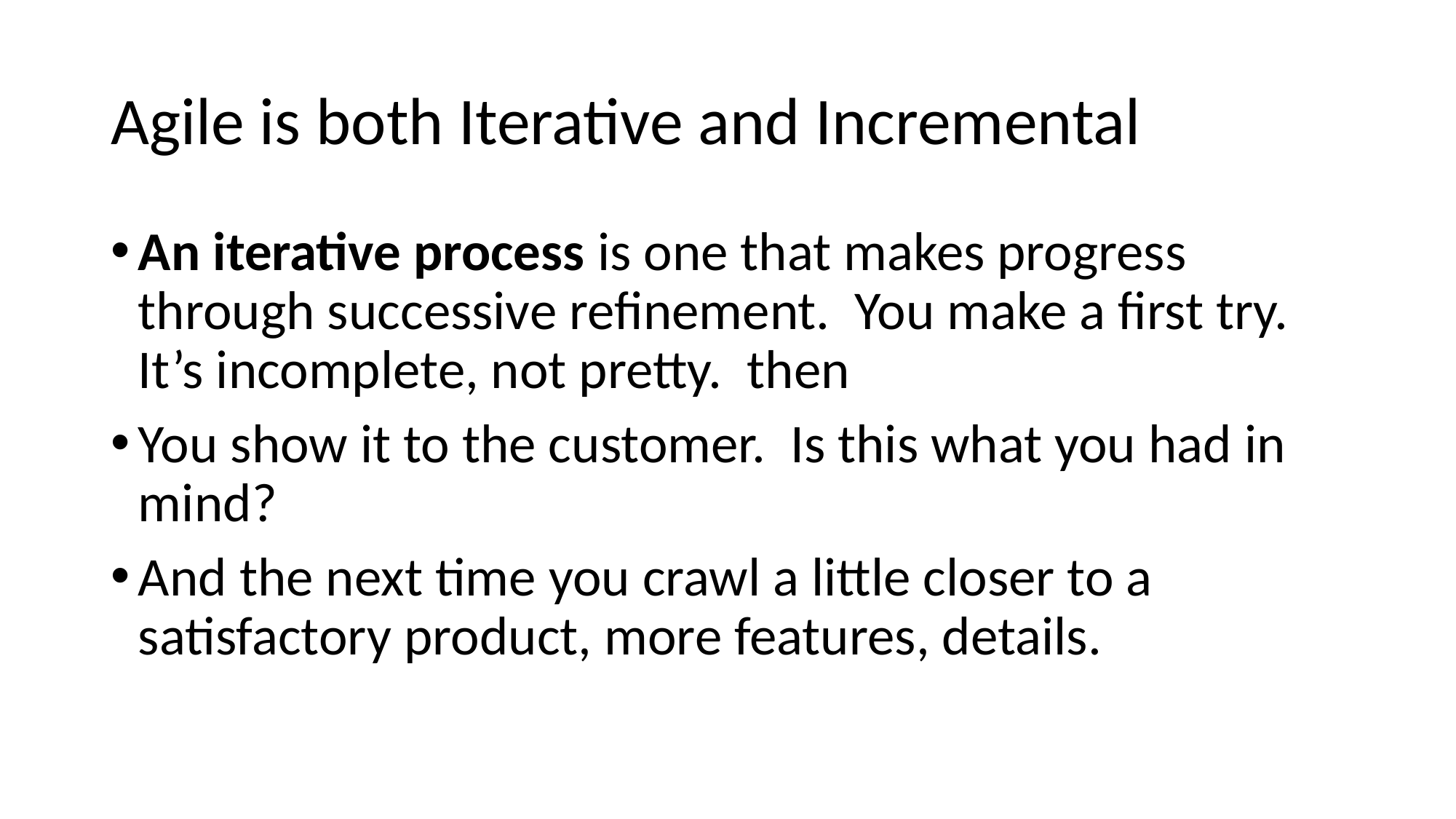

# Agile is both Iterative and Incremental
An iterative process is one that makes progress through successive refinement.  You make a first try. It’s incomplete, not pretty.  then
You show it to the customer.  Is this what you had in mind?
And the next time you crawl a little closer to a satisfactory product, more features, details.